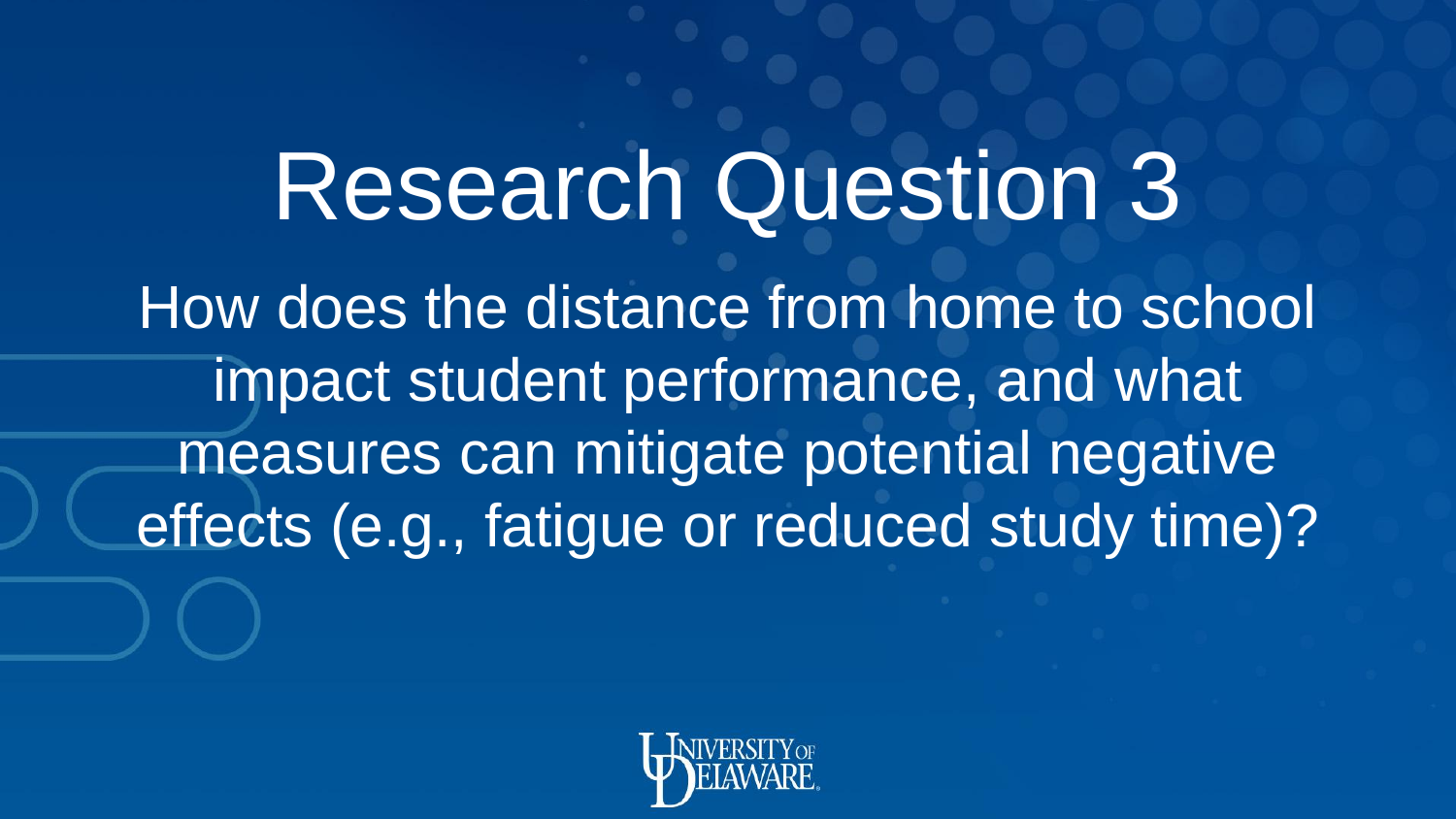

Research Question 3
How does the distance from home to school impact student performance, and what measures can mitigate potential negative effects (e.g., fatigue or reduced study time)?